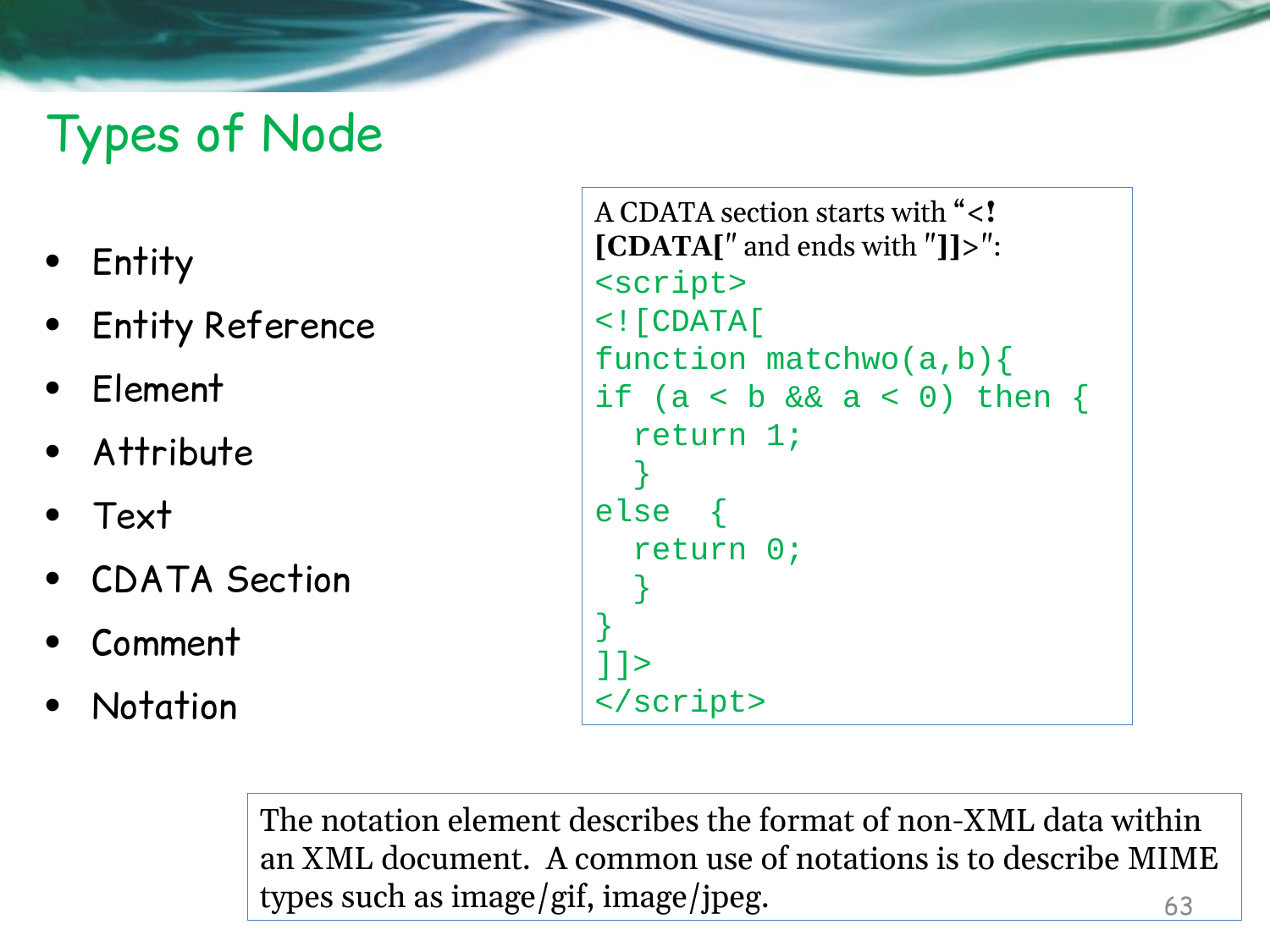

# Types of Node
A CDATA section starts with “<![CDATA[" and ends with "]]>":
<script>
<![CDATA[
function matchwo(a,b){
if (a < b && a < 0) then {
  return 1;
  }
else  {
  return 0;
  }
}
]]>
</script>
Entity
Entity Reference
Element
Attribute
Text
CDATA Section
Comment
Notation
The notation element describes the format of non-XML data within an XML document.  A common use of notations is to describe MIME types such as image/gif, image/jpeg.
63